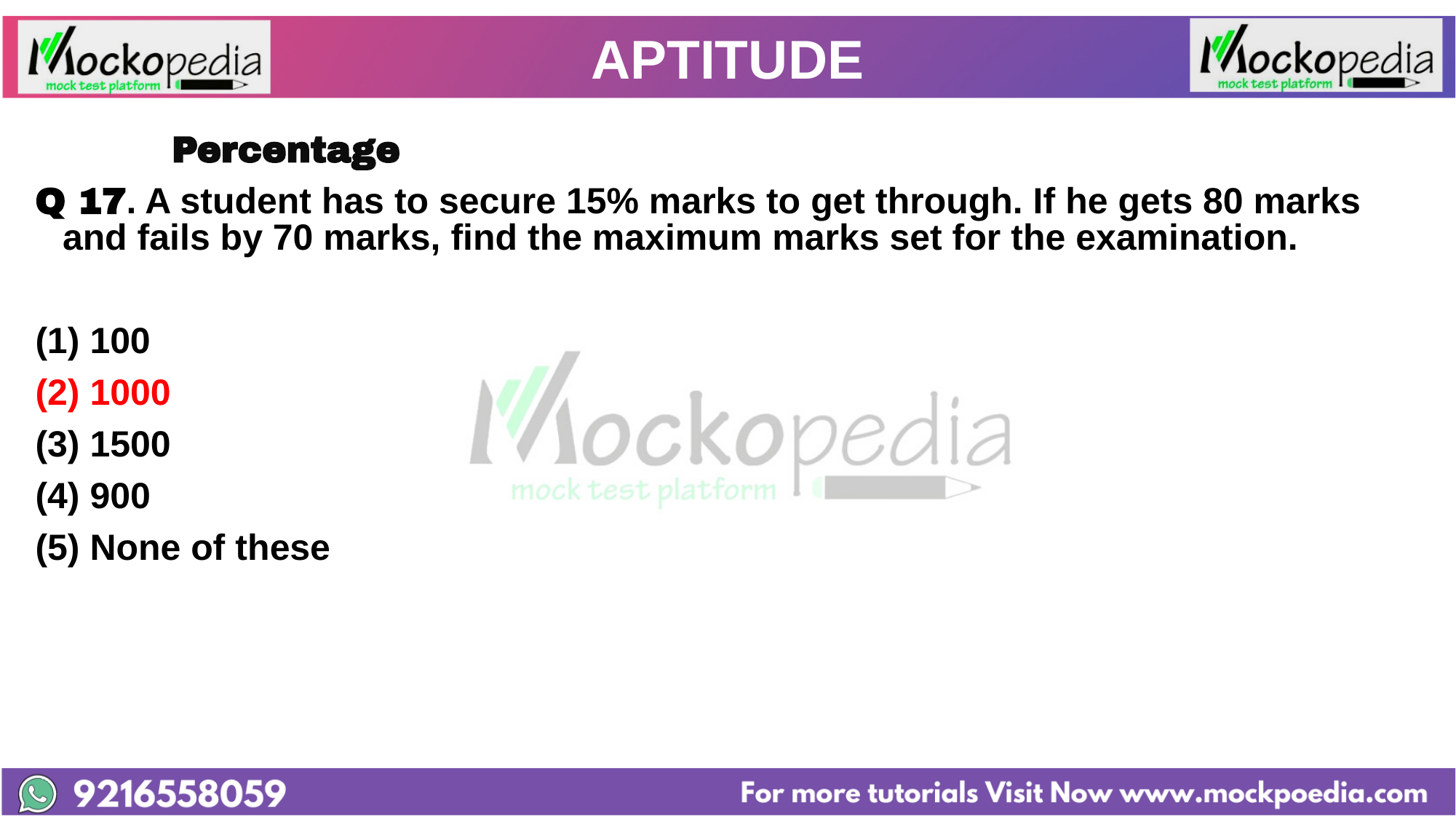

# APTITUDE
		Percentage
Q 17. A student has to secure 15% marks to get through. If he gets 80 marks and fails by 70 marks, find the maximum marks set for the examination.

100
(2) 1000
(3) 1500
(4) 900
(5) None of these